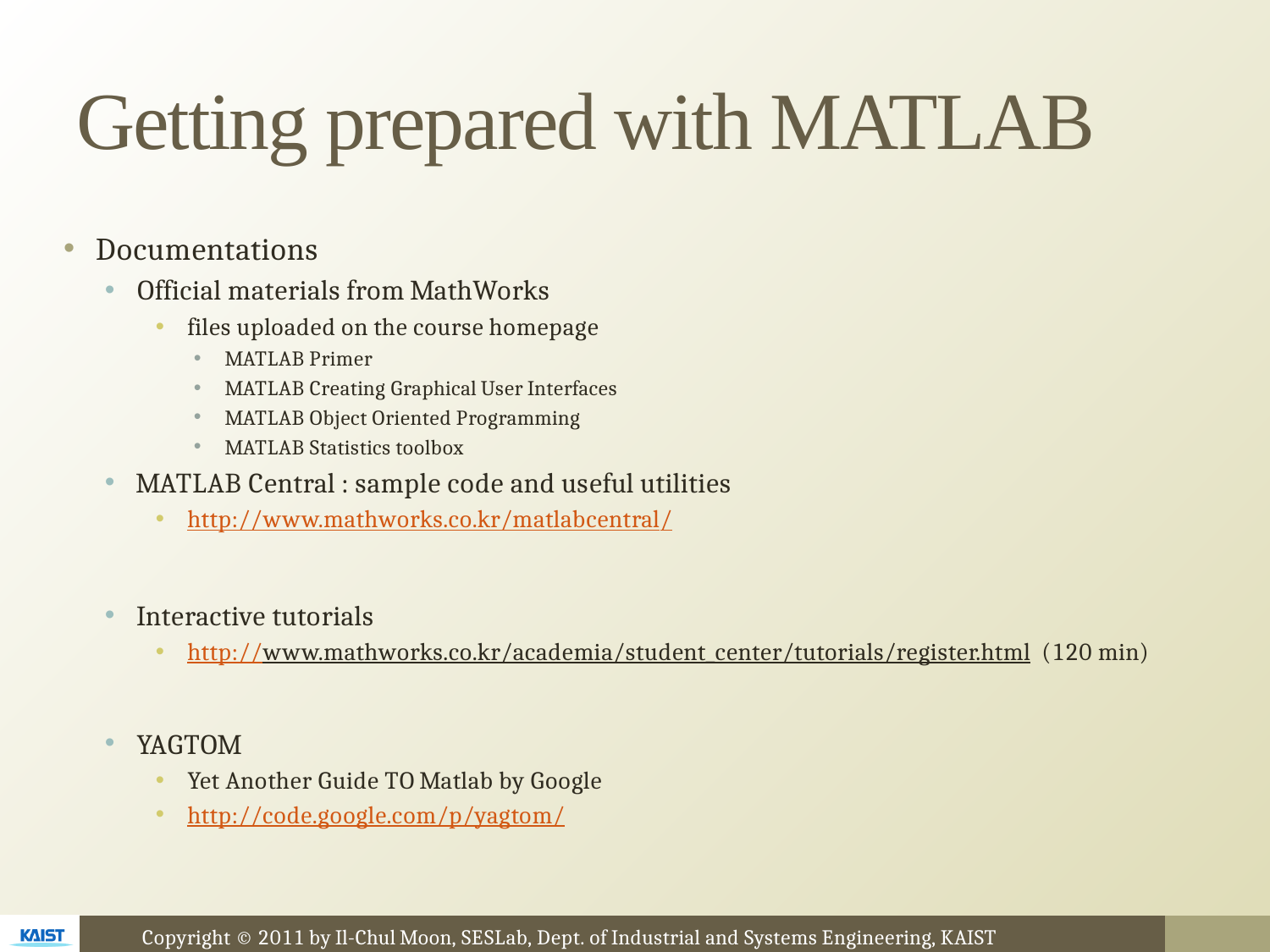

# Getting prepared with MATLAB
Documentations
Official materials from MathWorks
files uploaded on the course homepage
MATLAB Primer
MATLAB Creating Graphical User Interfaces
MATLAB Object Oriented Programming
MATLAB Statistics toolbox
MATLAB Central : sample code and useful utilities
http://www.mathworks.co.kr/matlabcentral/

Interactive tutorials
http://www.mathworks.co.kr/academia/student_center/tutorials/register.html  (120 min)

YAGTOM
Yet Another Guide TO Matlab by Google
http://code.google.com/p/yagtom/